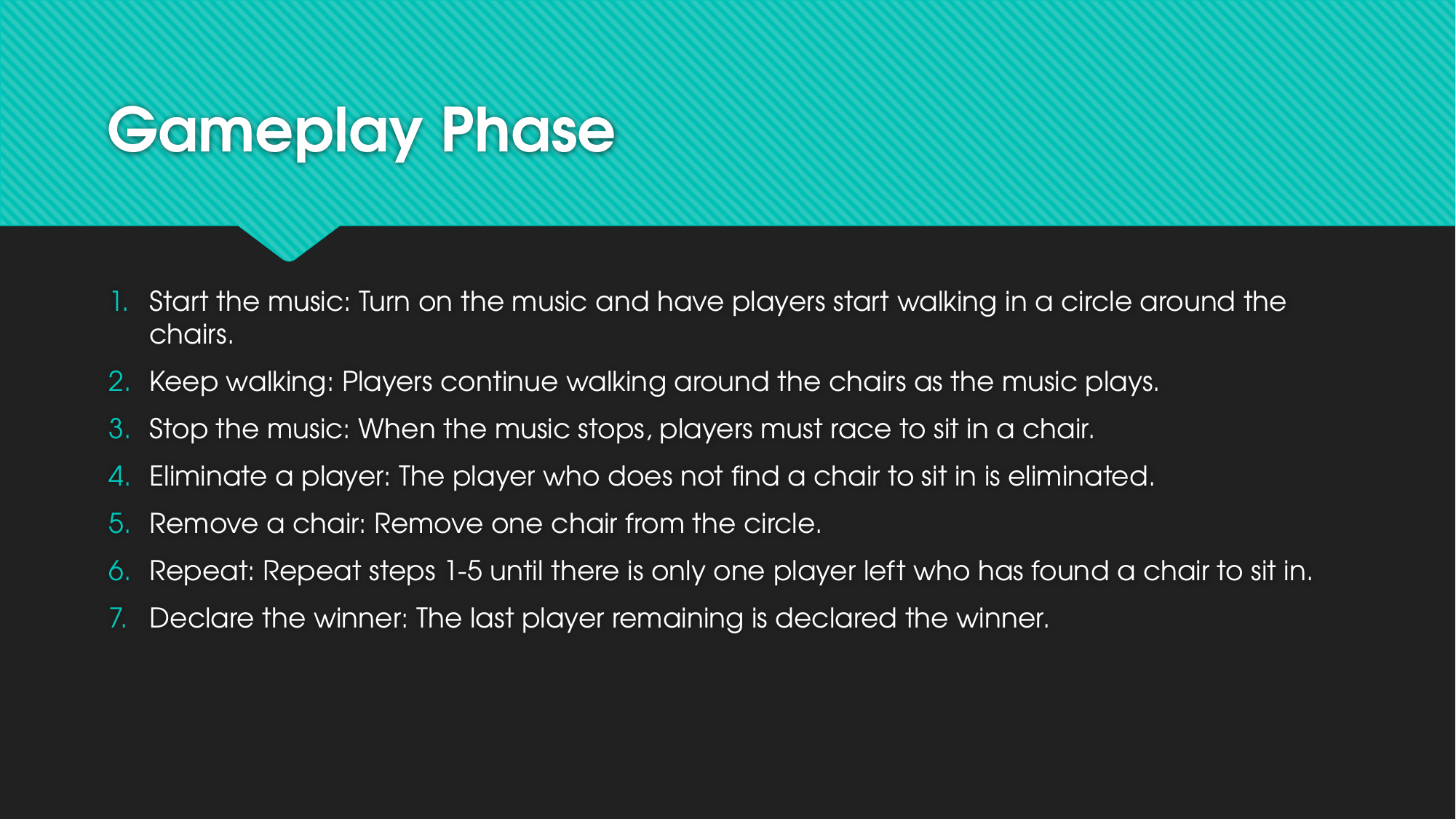

# Gameplay Phase
Start the music: Turn on the music and have players start walking in a circle around the chairs.
Keep walking: Players continue walking around the chairs as the music plays.
Stop the music: When the music stops, players must race to sit in a chair.
Eliminate a player: The player who does not find a chair to sit in is eliminated.
Remove a chair: Remove one chair from the circle.
Repeat: Repeat steps 1-5 until there is only one player left who has found a chair to sit in.
Declare the winner: The last player remaining is declared the winner.